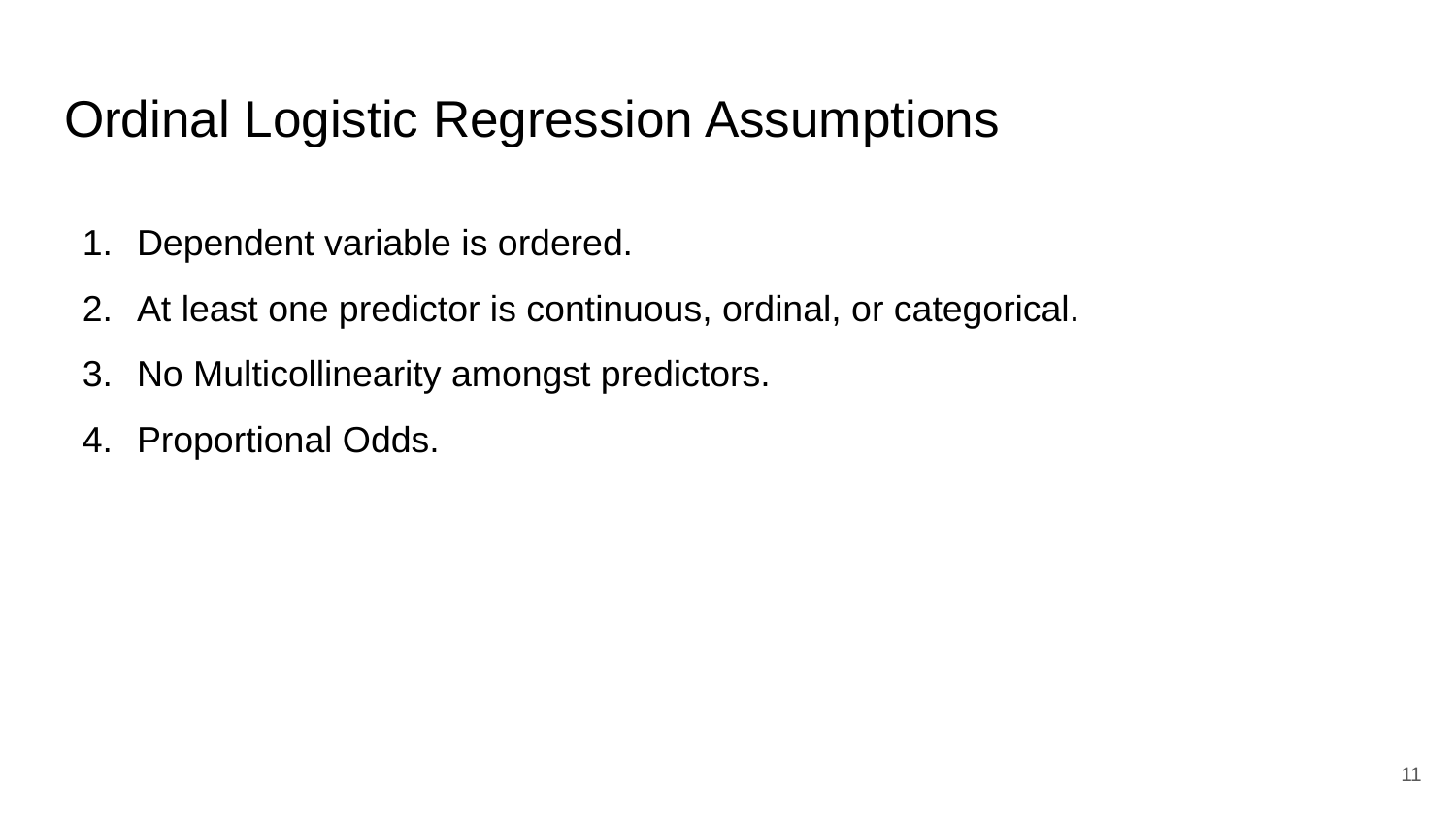

# Ordinal Logistic Regression Assumptions
Dependent variable is ordered.
At least one predictor is continuous, ordinal, or categorical.
No Multicollinearity amongst predictors.
Proportional Odds.

11